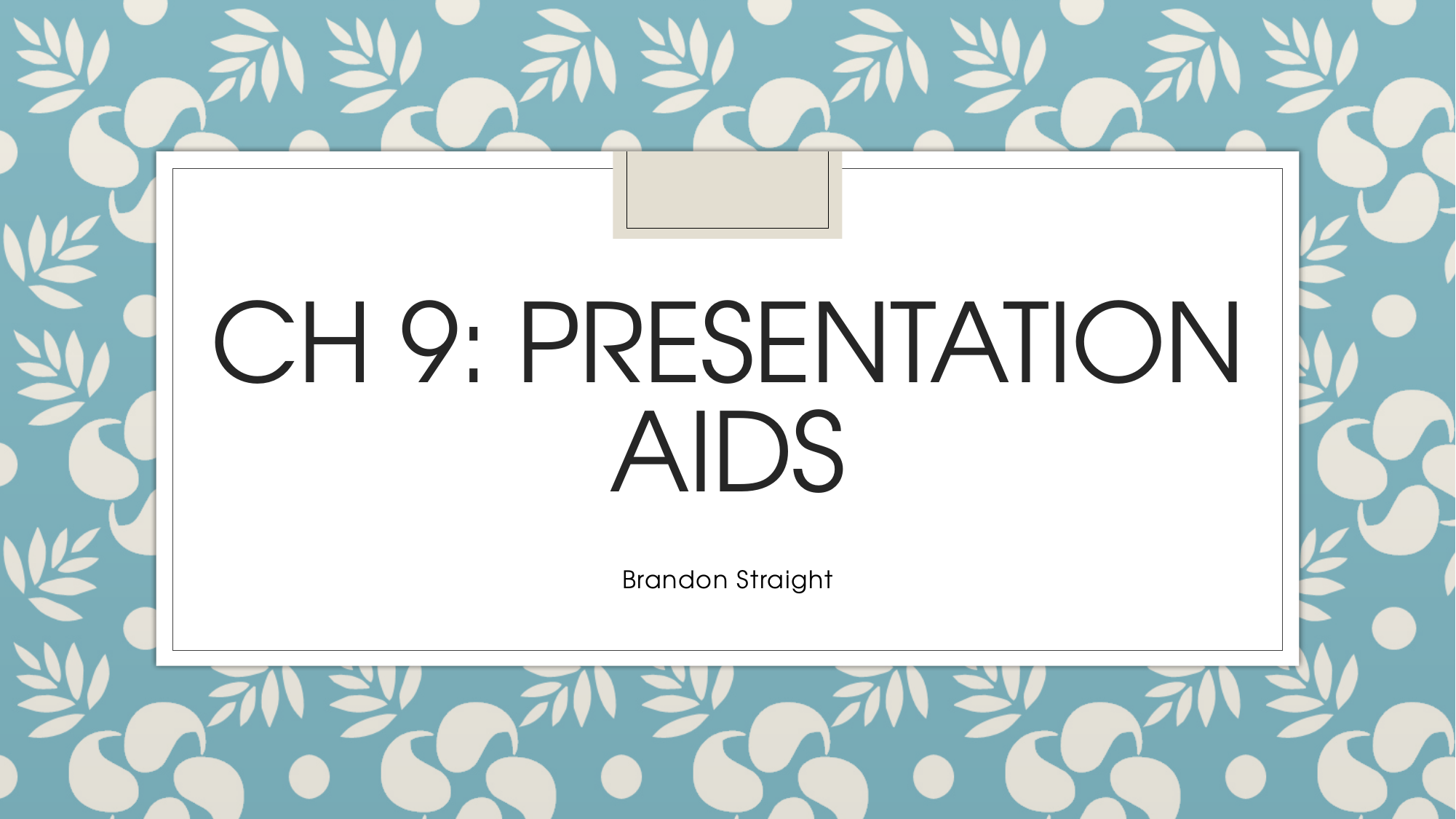

# Ch 9: presentation aids
Brandon Straight